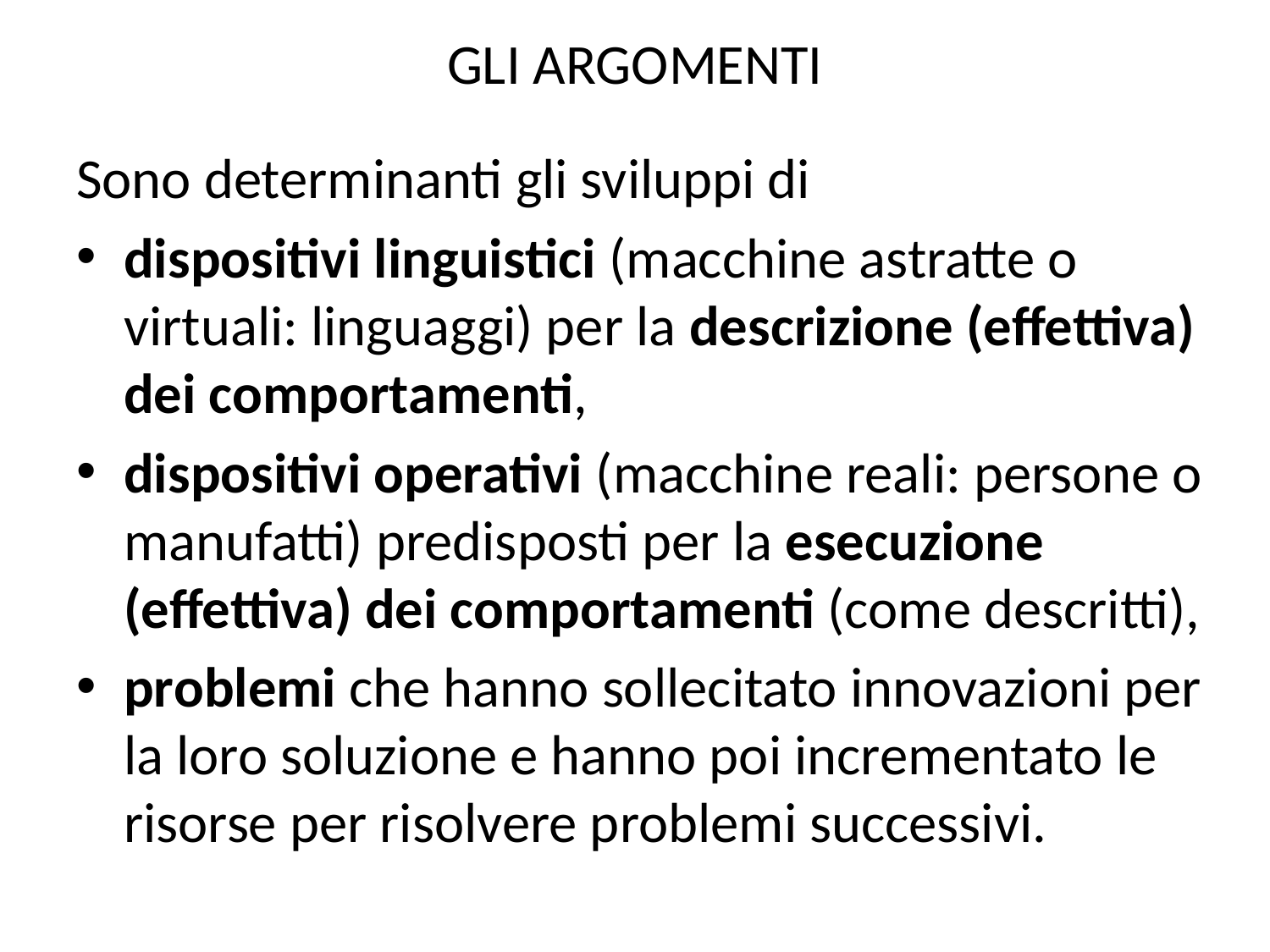

# GLI ARGOMENTI
Sono determinanti gli sviluppi di
dispositivi linguistici (macchine astratte o virtuali: linguaggi) per la descrizione (effettiva) dei comportamenti,
dispositivi operativi (macchine reali: persone o manufatti) predisposti per la esecuzione (effettiva) dei comportamenti (come descritti),
problemi che hanno sollecitato innovazioni per la loro soluzione e hanno poi incrementato le risorse per risolvere problemi successivi.